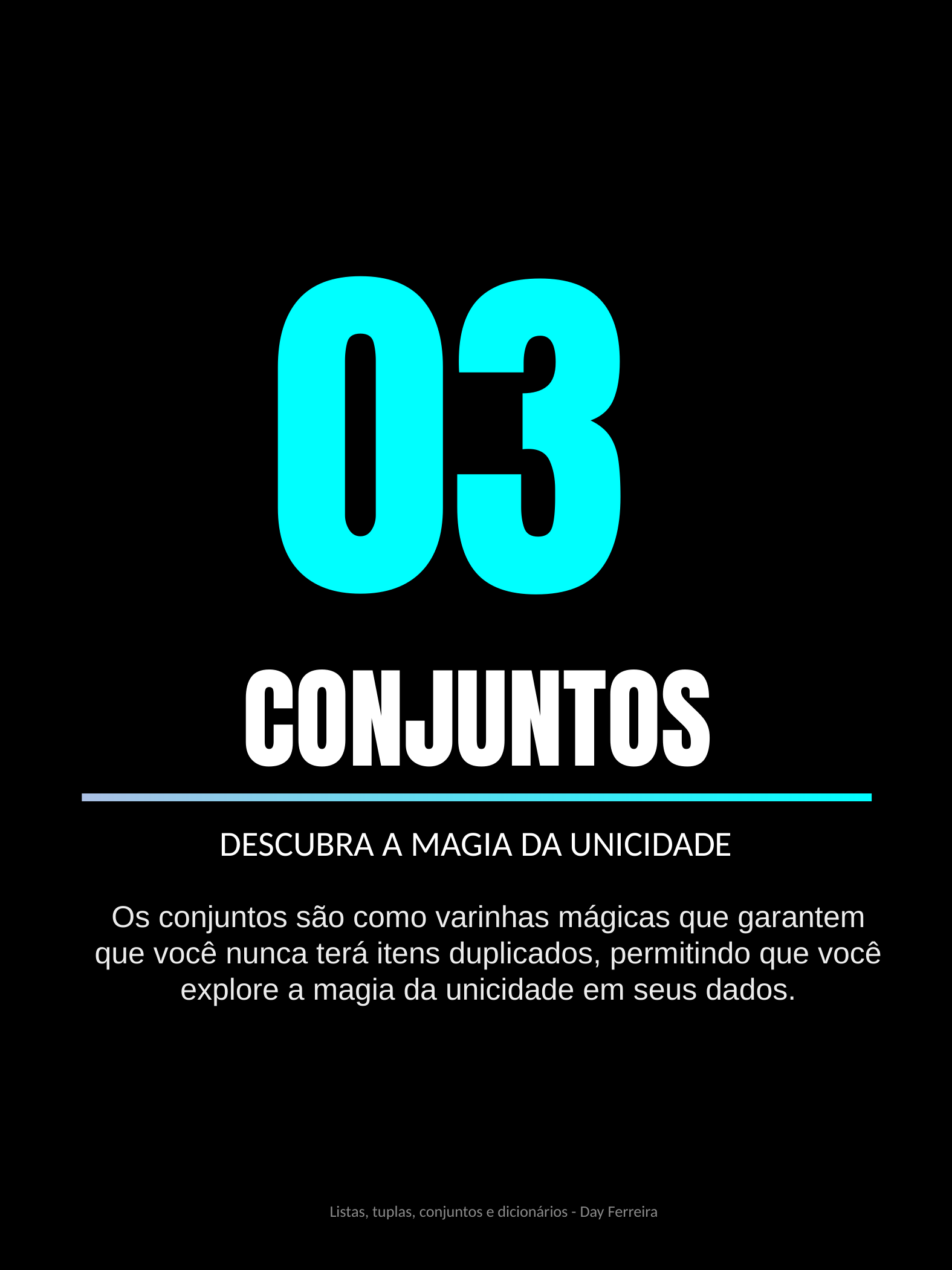

03
 CONJUNTOS

DESCUBRA A MAGIA DA UNICIDADE
Os conjuntos são como varinhas mágicas que garantem que você nunca terá itens duplicados, permitindo que você explore a magia da unicidade em seus dados.
Listas, tuplas, conjuntos e dicionários - Day Ferreira
11